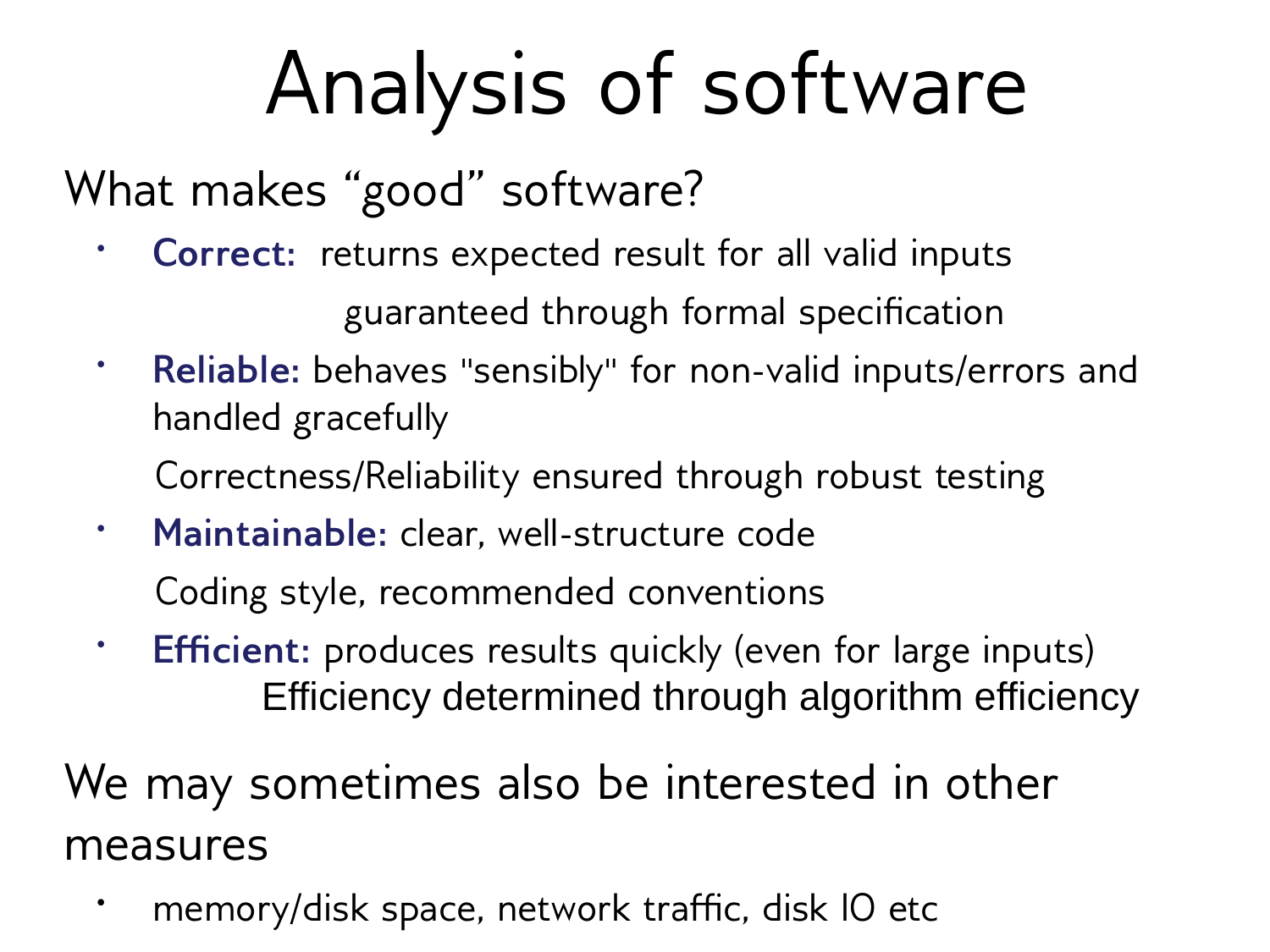

# Analysis of software
What makes “good” software?
Correct:  returns expected result for all valid inputs
                     guaranteed through formal specification
Reliable: behaves "sensibly" for non-valid inputs/errors and handled gracefully
     Correctness/Reliability ensured through robust testing
Maintainable: clear, well-structure code
     Coding style, recommended conventions
Efficient: produces results quickly (even for large inputs)
	Efficiency determined through algorithm efficiency
We may sometimes also be interested in other measures
memory/disk space, network traffic, disk IO etc